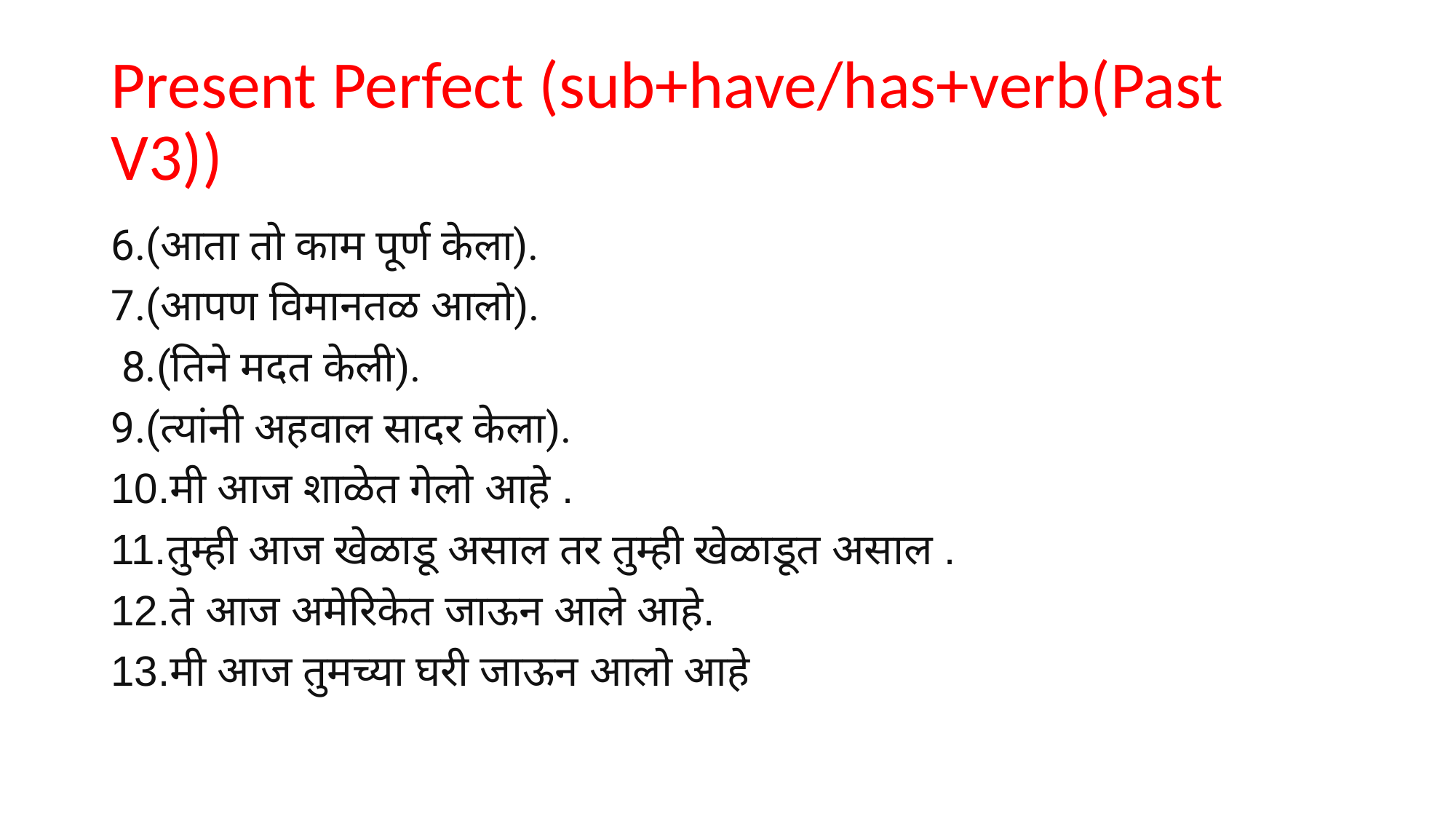

# Present Perfect (sub+have/has+verb(Past V3))
6.(आता तो काम पूर्ण केला).
7.(आपण विमानतळ आलो).
 8.(तिने मदत केली).
9.(त्यांनी अहवाल सादर केला).
10.मी आज शाळेत गेलो आहे .
11.तुम्ही आज खेळाडू असाल तर तुम्ही खेळाडूत असाल .
12.ते आज अमेरिकेत जाऊन आले आहे.
13.मी आज तुमच्या घरी जाऊन आलो आहे